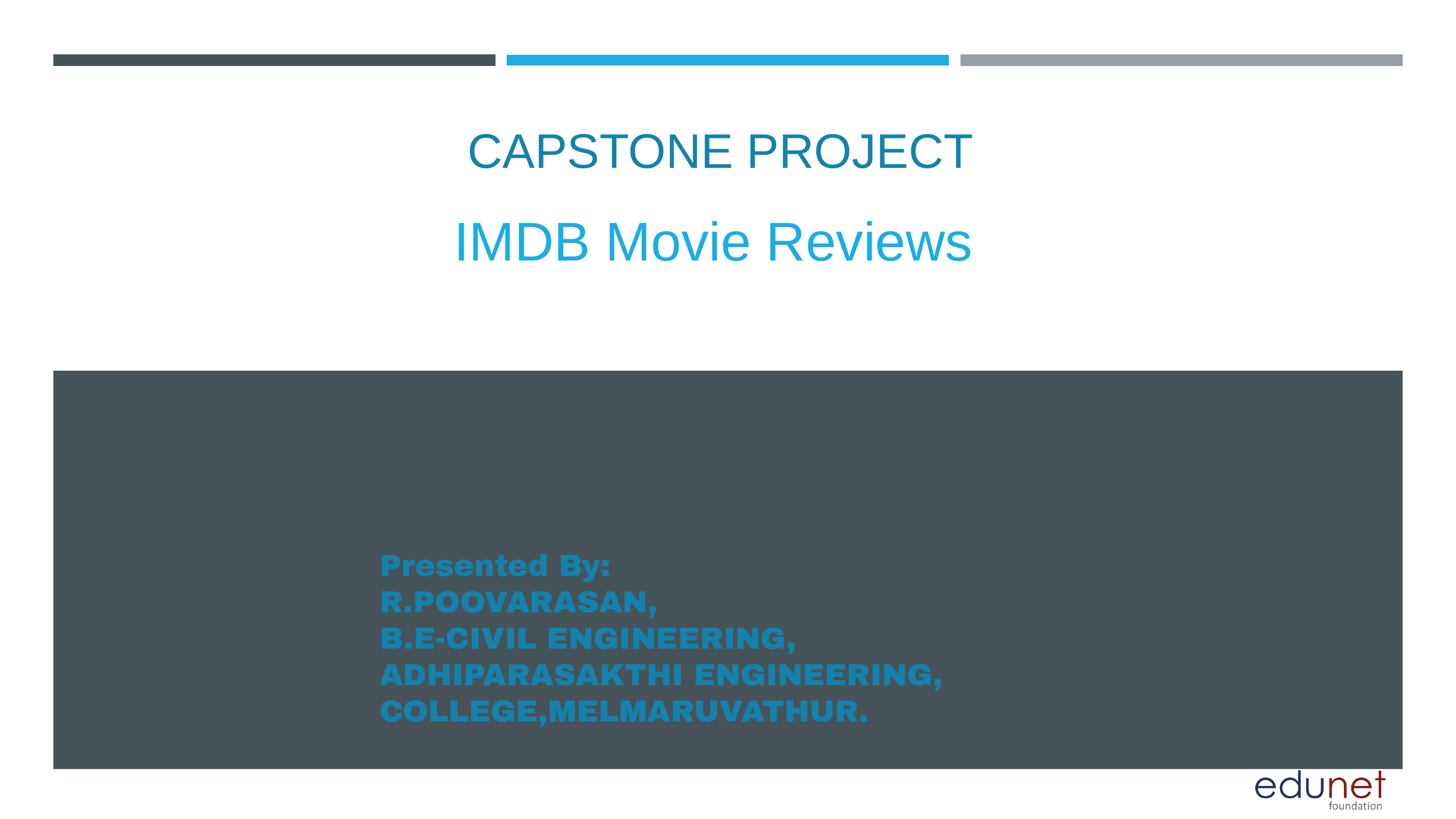

CAPSTONE PROJECT
IMDB Movie Reviews

Presented By:
R.POOVARASAN,
B.E-CIVIL ENGINEERING,
ADHIPARASAKTHI ENGINEERING, COLLEGE,MELMARUVATHUR.